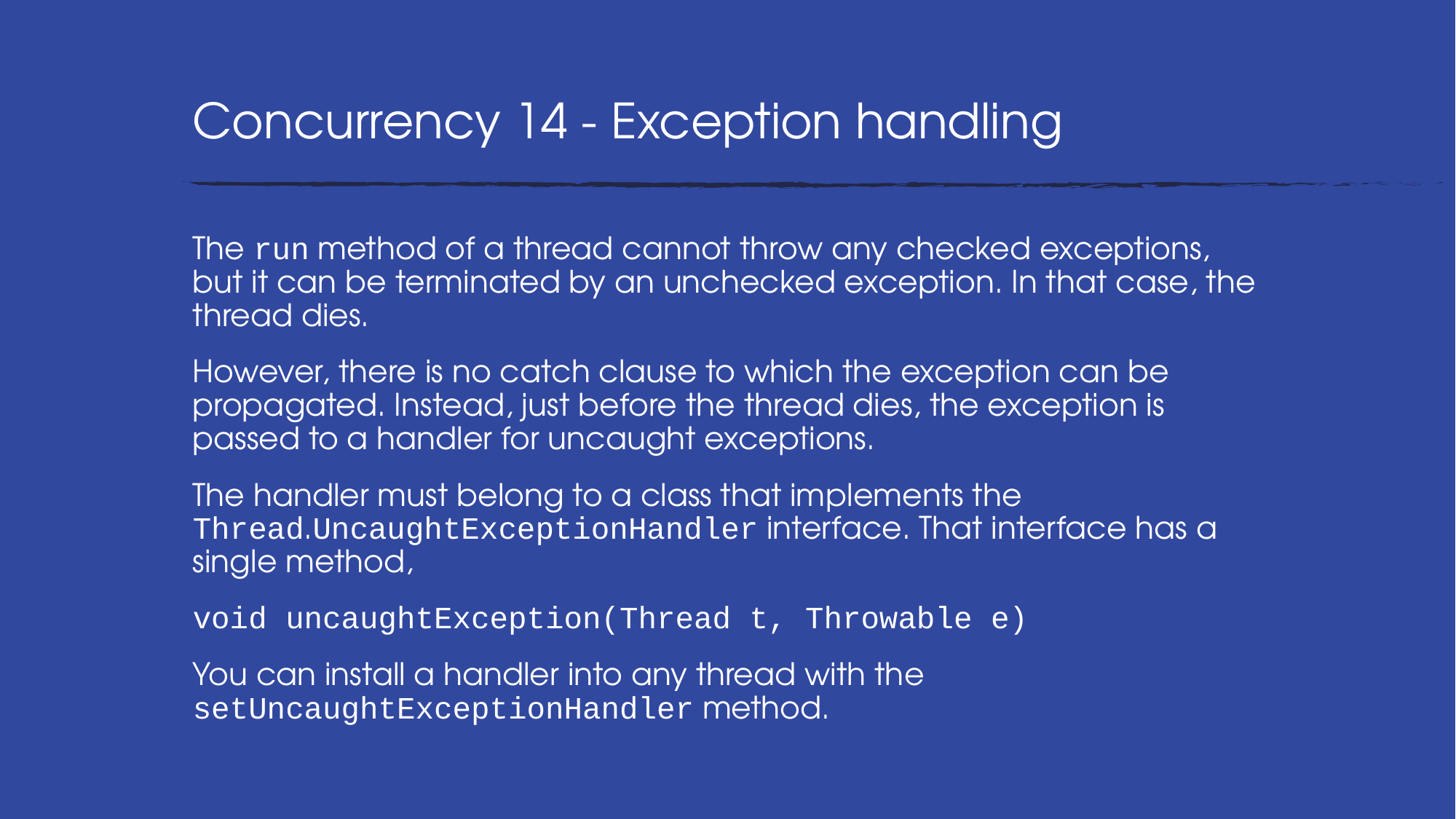

# Concurrency 14 - Exception handling
The run method of a thread cannot throw any checked exceptions, but it can be terminated by an unchecked exception. In that case, the thread dies.
However, there is no catch clause to which the exception can be propagated. Instead, just before the thread dies, the exception is passed to a handler for uncaught exceptions.
The handler must belong to a class that implements the Thread.UncaughtExceptionHandler interface. That interface has a single method,
void uncaughtException(Thread t, Throwable e)
You can install a handler into any thread with the setUncaughtExceptionHandler method.